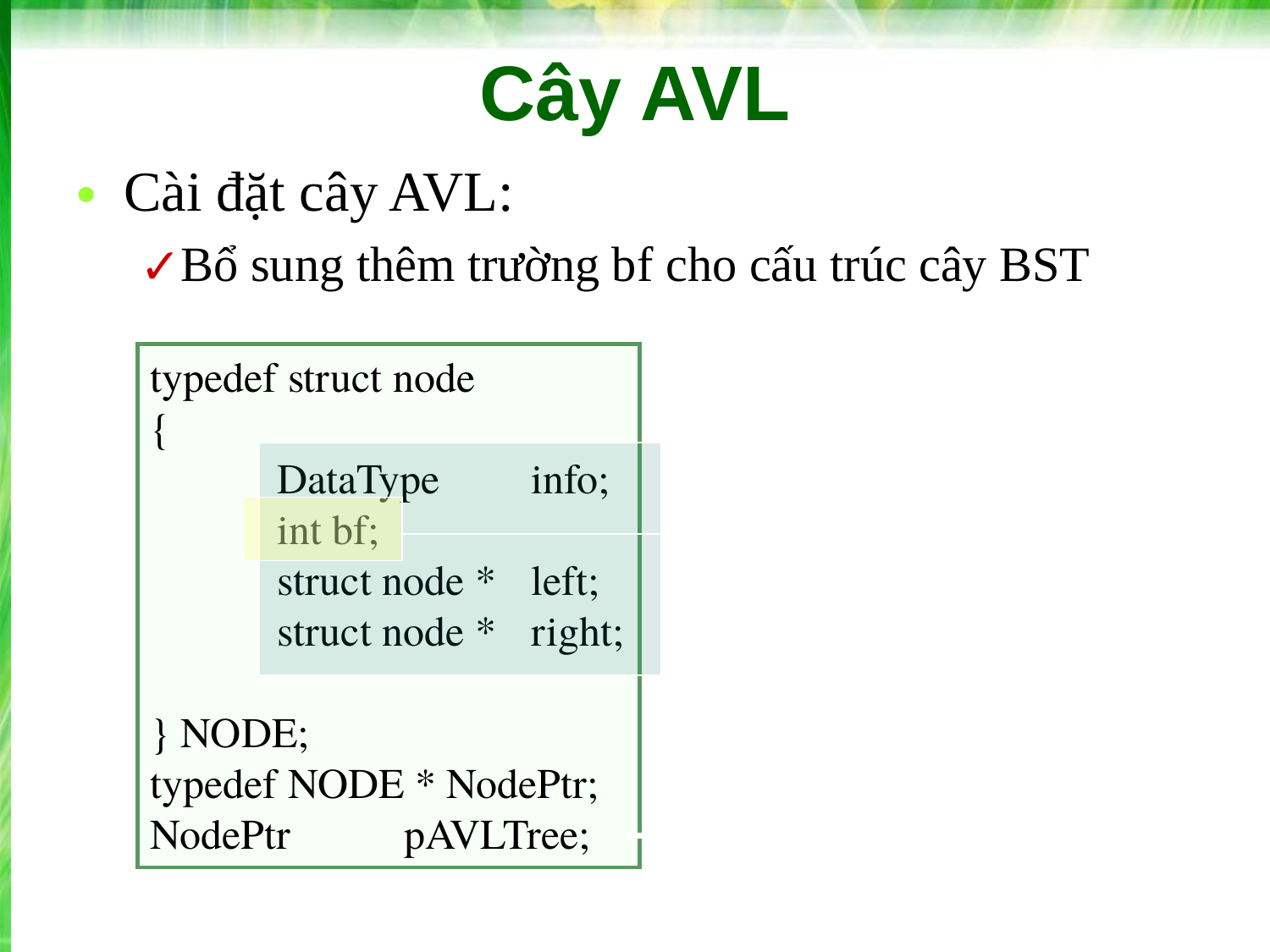

# Cây AVL
Cài đặt cây AVL:
Bổ sung thêm trường bf cho cấu trúc cây BST
typedef struct node
{
	DataType 	info;
	int bf;
	struct node * 	left;
	struct node *	right;

} NODE;
typedef NODE * NodePtr;
NodePtr	pAVLTree;

Chỉ số cân bằng
balance factor
Trỏ nút gốc của cây AVL
112